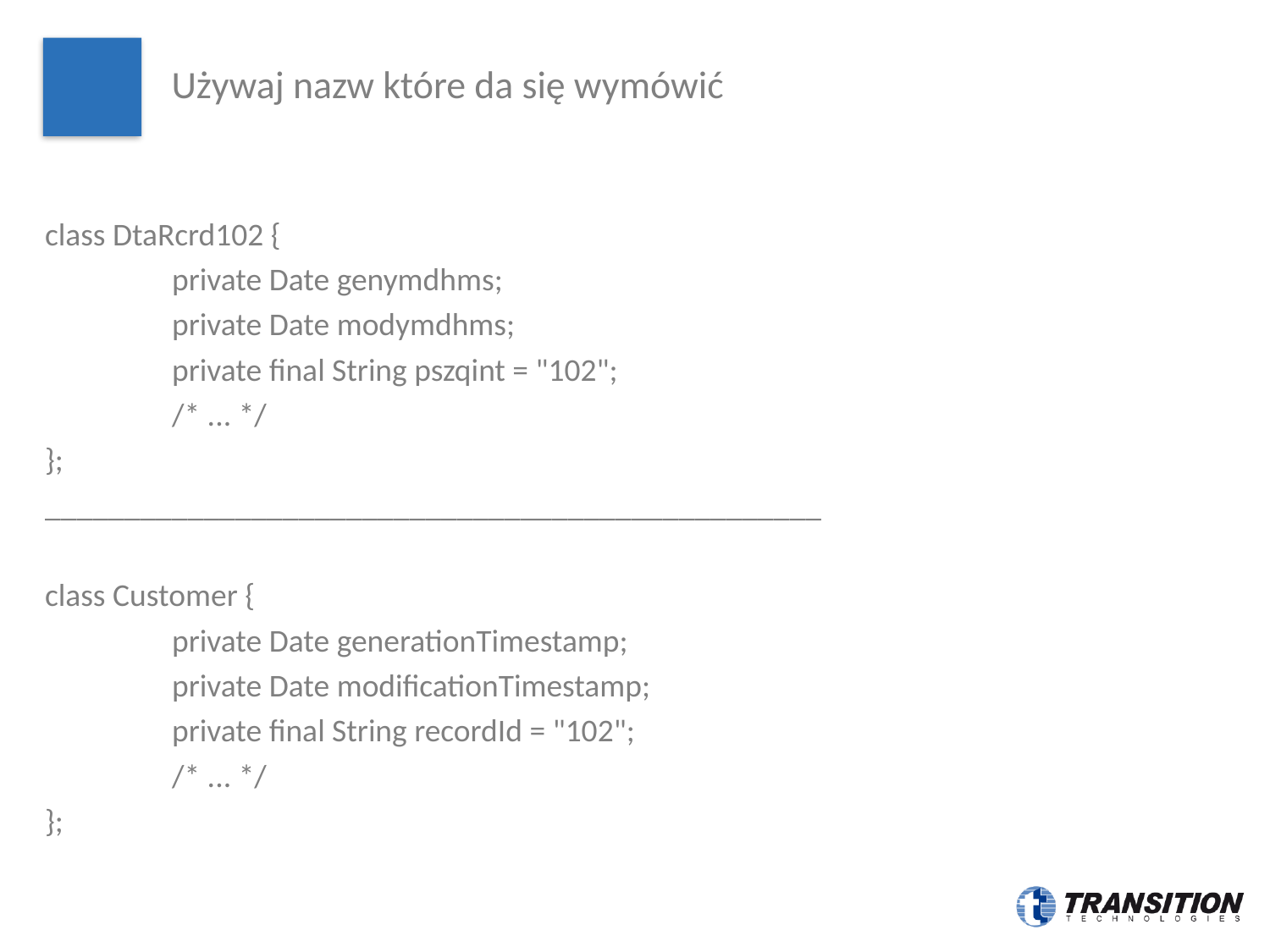

# Używaj nazw które da się wymówić
class DtaRcrd102 {
	private Date genymdhms;
	private Date modymdhms;
	private final String pszqint = "102";
	/* ... */
};
_________________________________________________

class Customer {
	private Date generationTimestamp;
	private Date modificationTimestamp;
	private final String recordId = "102";
	/* ... */
};